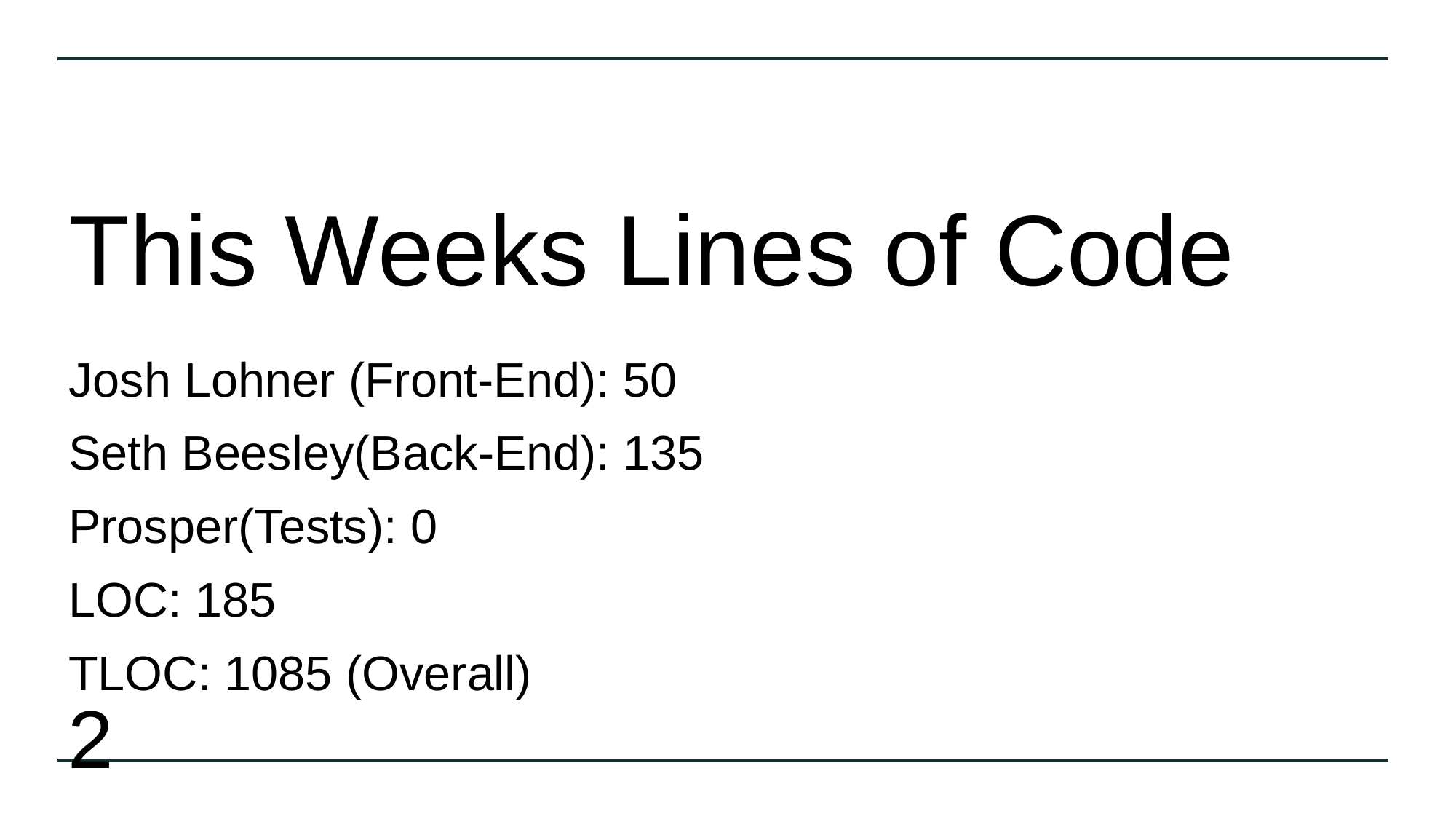

# This Weeks Lines of Code
Josh Lohner (Front-End): 50
Seth Beesley(Back-End): 135
Prosper(Tests): 0
LOC: 185
TLOC: 1085 (Overall)
2